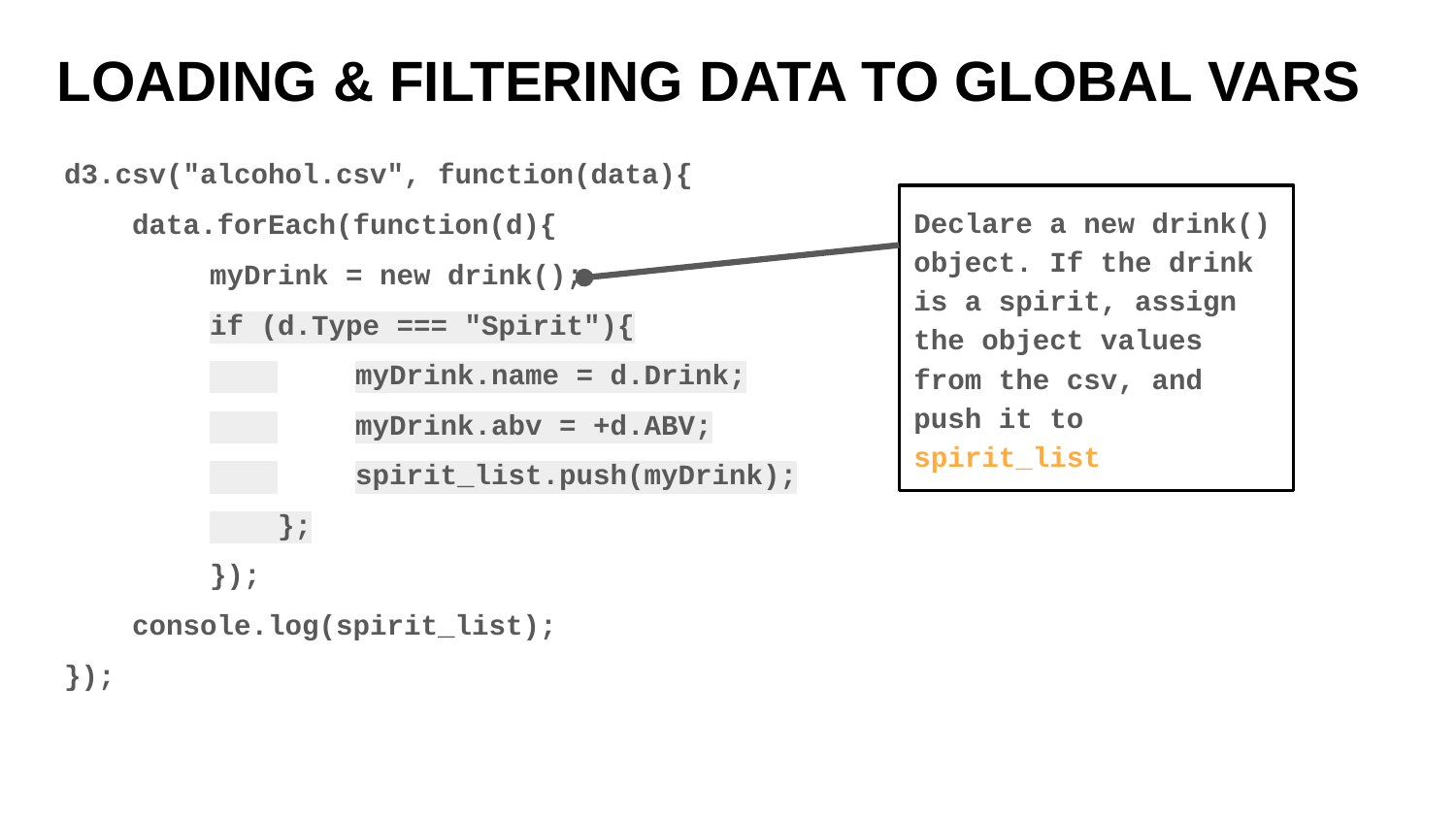

# LOADING & FILTERING DATA TO GLOBAL VARS
d3.csv("alcohol.csv", function(data){
    data.forEach(function(d){
    	myDrink = new drink();
    	if (d.Type === "Spirit"){
	    	myDrink.name = d.Drink;
	    	myDrink.abv = +d.ABV;
	    	spirit_list.push(myDrink);
	    };
	});
    console.log(spirit_list);
});

Declare a new drink() object. If the drink is a spirit, assign the object values from the csv, and push it to spirit_list